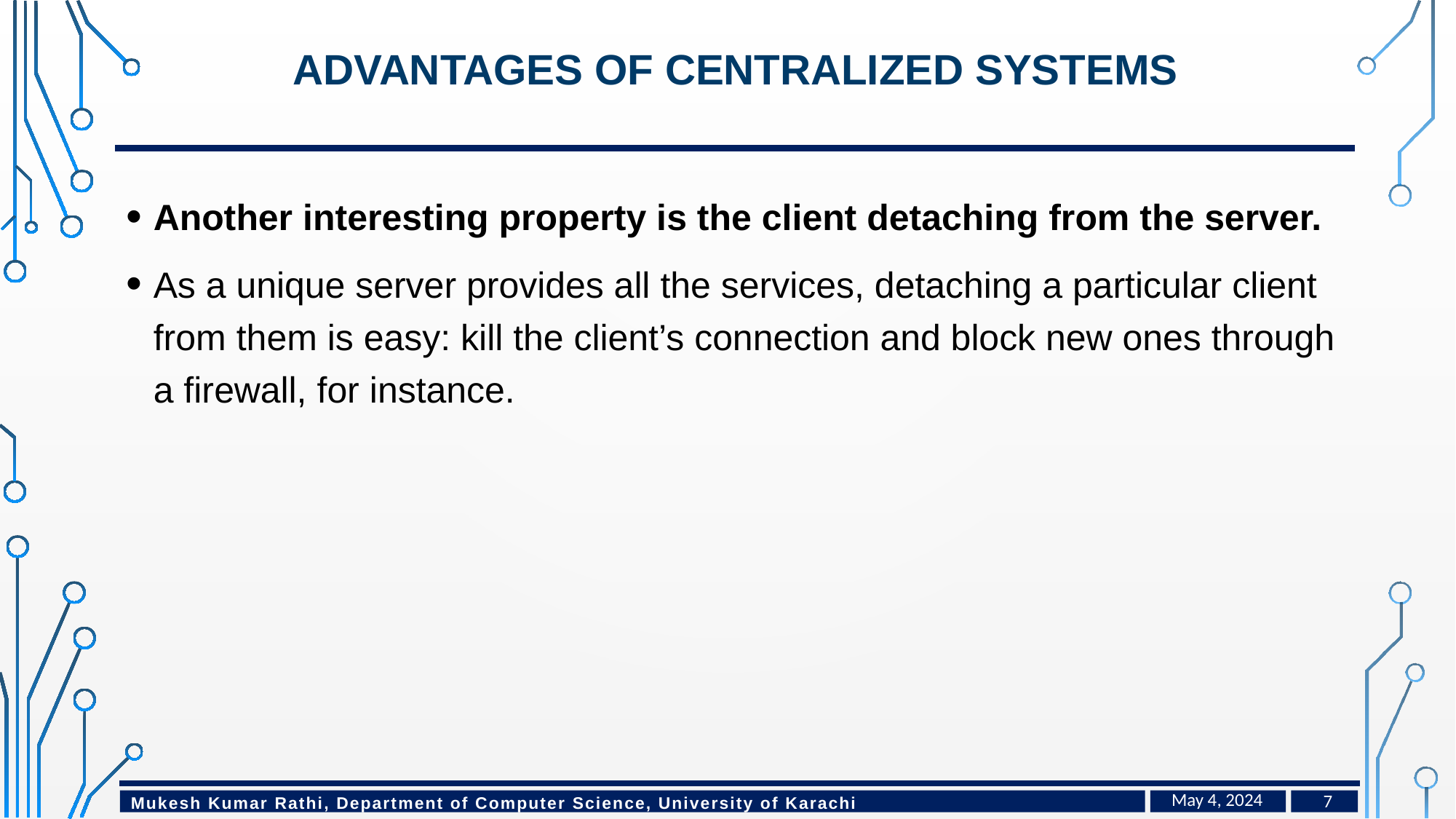

# Advantages of Centralized Systems
Another interesting property is the client detaching from the server.
As a unique server provides all the services, detaching a particular client from them is easy: kill the client’s connection and block new ones through a firewall, for instance.
May 4, 2024
7